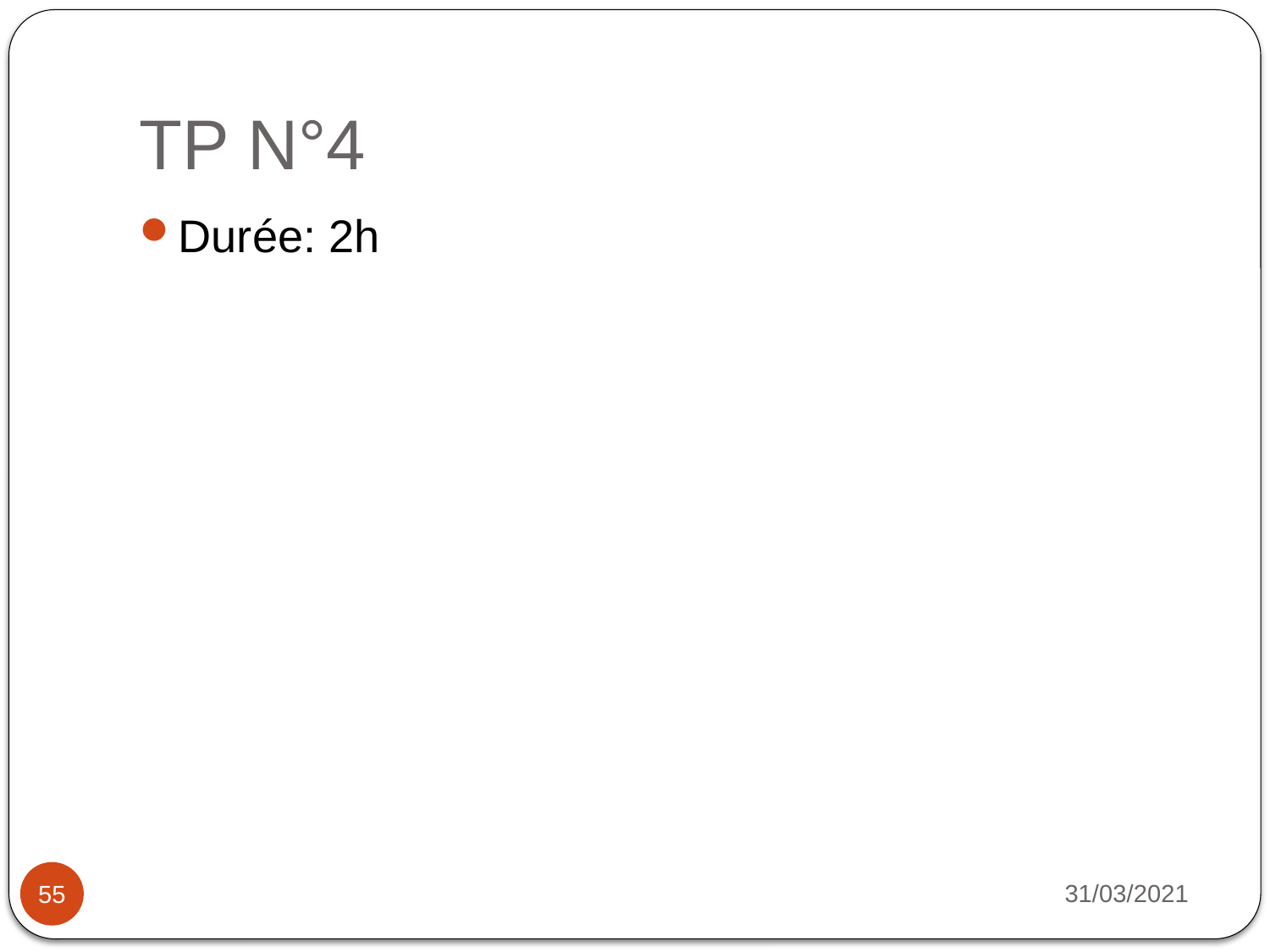

# TP N°4
Durée: 2h
31/03/2021
55